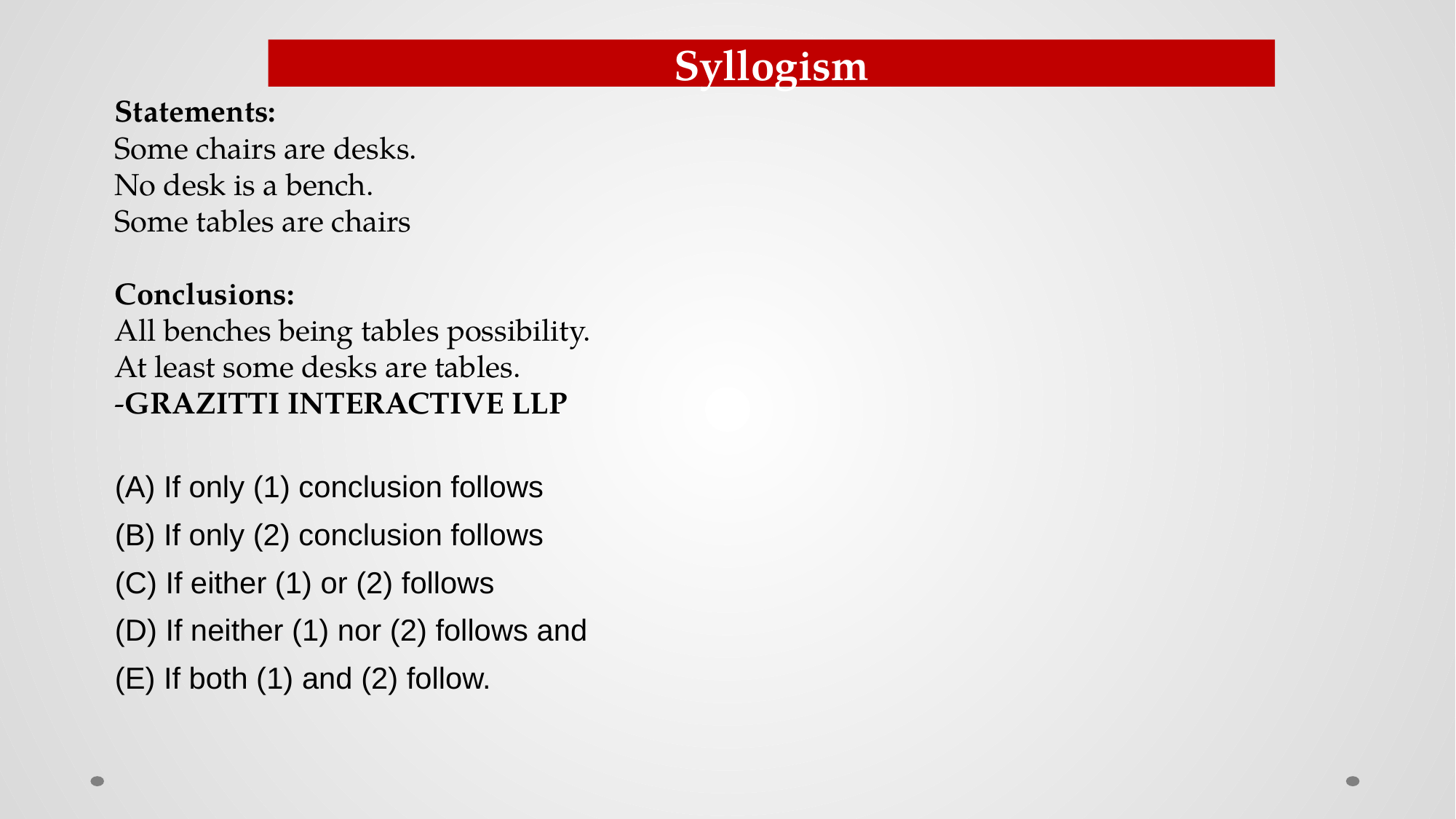

Syllogism
Statements:
Some chairs are desks.
No desk is a bench.
Some tables are chairs
Conclusions:
All benches being tables possibility.
At least some desks are tables.
-GRAZITTI INTERACTIVE LLP

(A) If only (1) conclusion follows
(B) If only (2) conclusion follows
(C) If either (1) or (2) follows
(D) If neither (1) nor (2) follows and
(E) If both (1) and (2) follow.